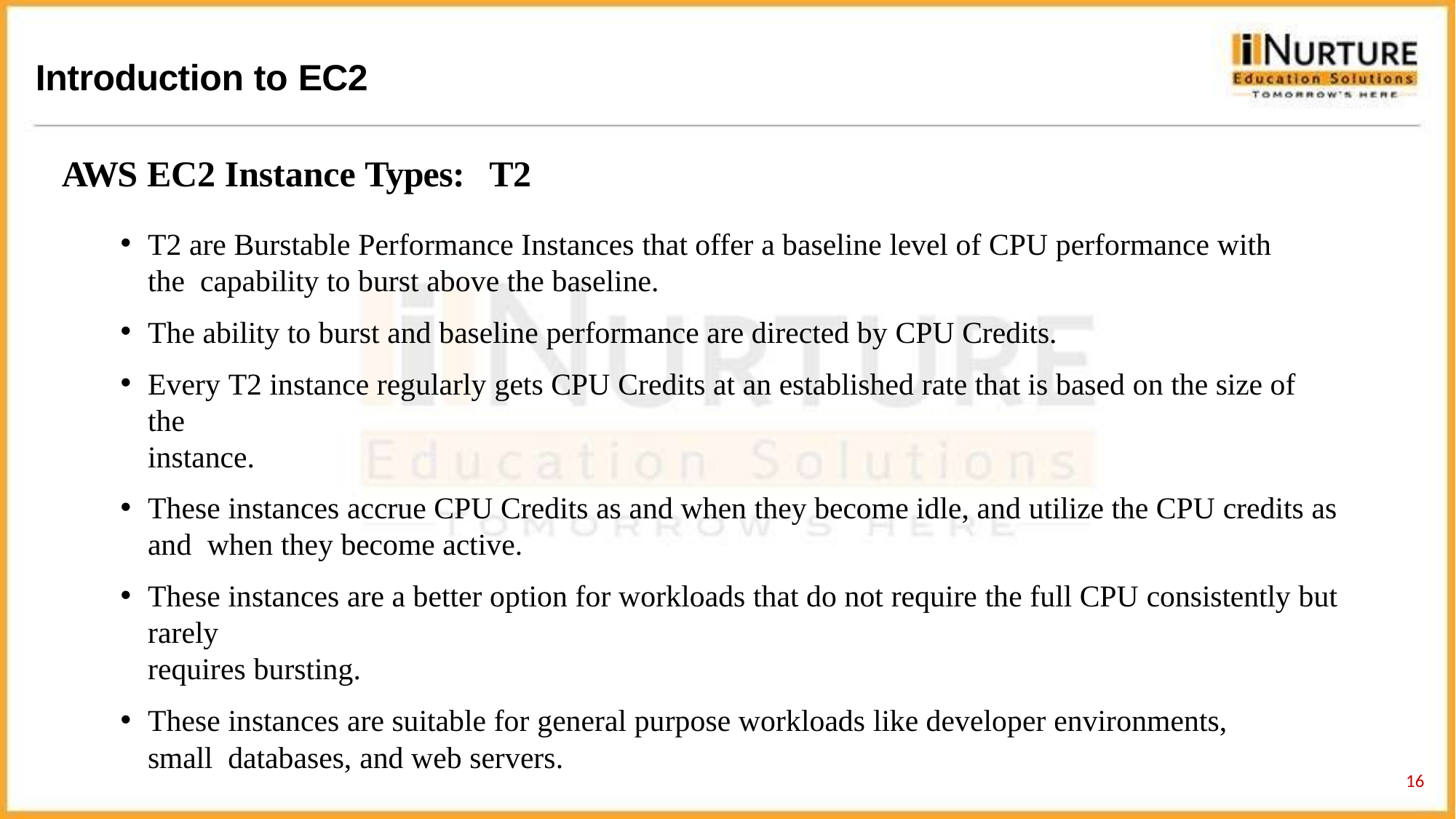

# Introduction to EC2
AWS EC2 Instance Types:	T2
T2 are Burstable Performance Instances that offer a baseline level of CPU performance with the  capability to burst above the baseline.
The ability to burst and baseline performance are directed by CPU Credits.
Every T2 instance regularly gets CPU Credits at an established rate that is based on the size of the
instance.
These instances accrue CPU Credits as and when they become idle, and utilize the CPU credits as and  when they become active.
These instances are a better option for workloads that do not require the full CPU consistently but rarely
requires bursting.
These instances are suitable for general purpose workloads like developer environments, small  databases, and web servers.
16